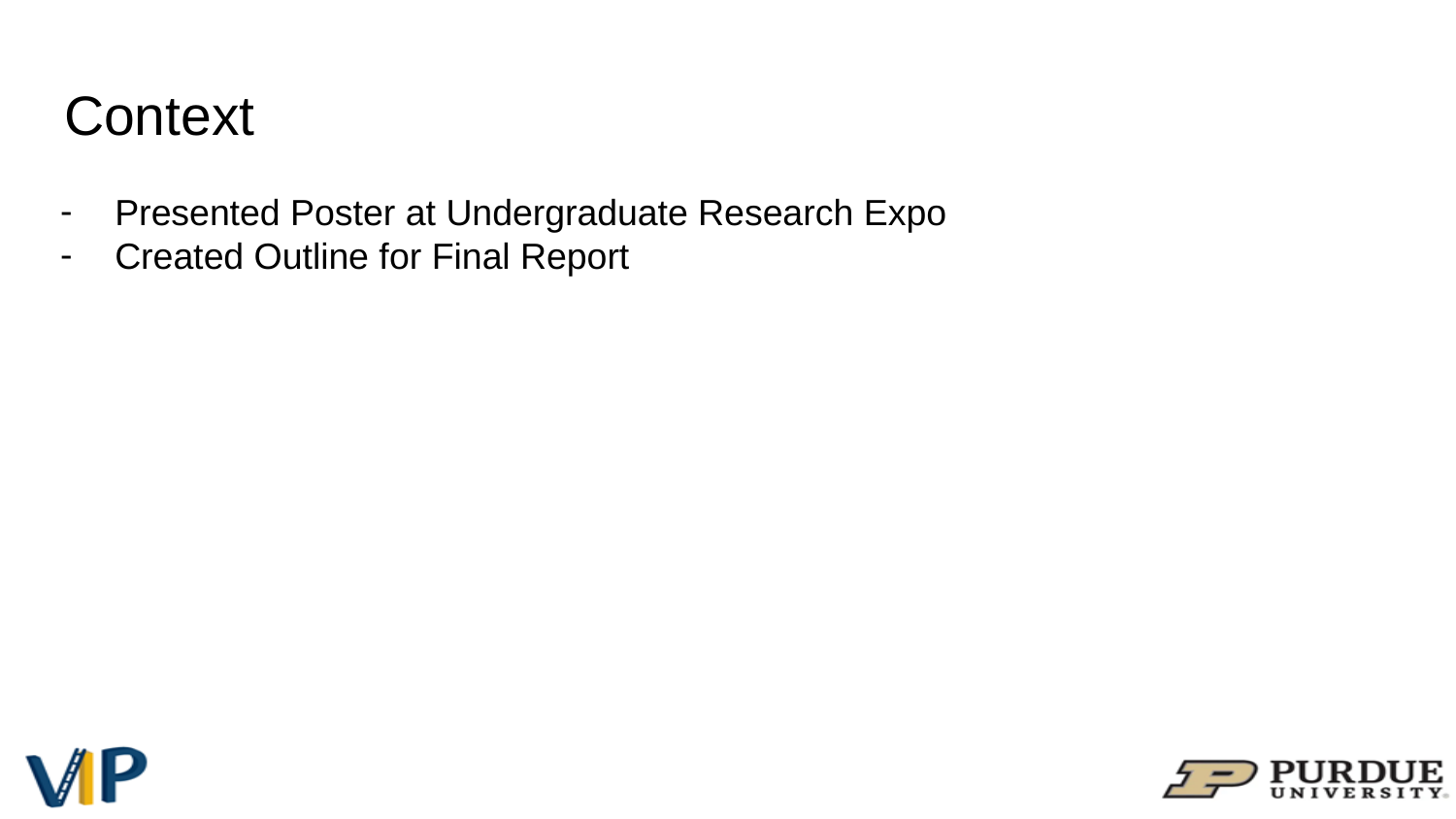

# Context
Presented Poster at Undergraduate Research Expo
Created Outline for Final Report